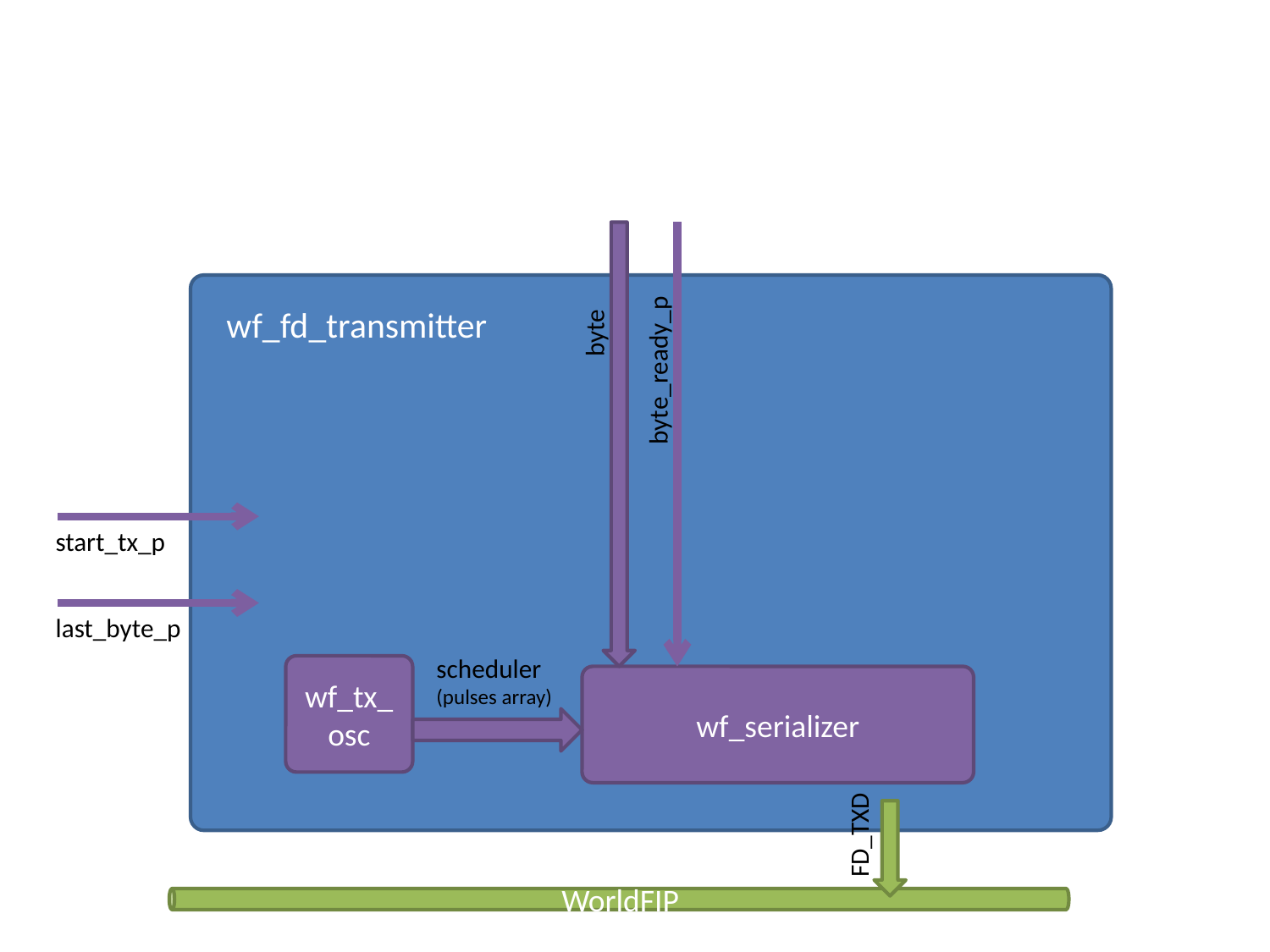

wf_fd_transmitter
byte
byte_ready_p

WorldFIP
start_tx_p
last_byte_p
scheduler
(pulses array)
wf_tx_osc
wf_serializer

FD_TXD